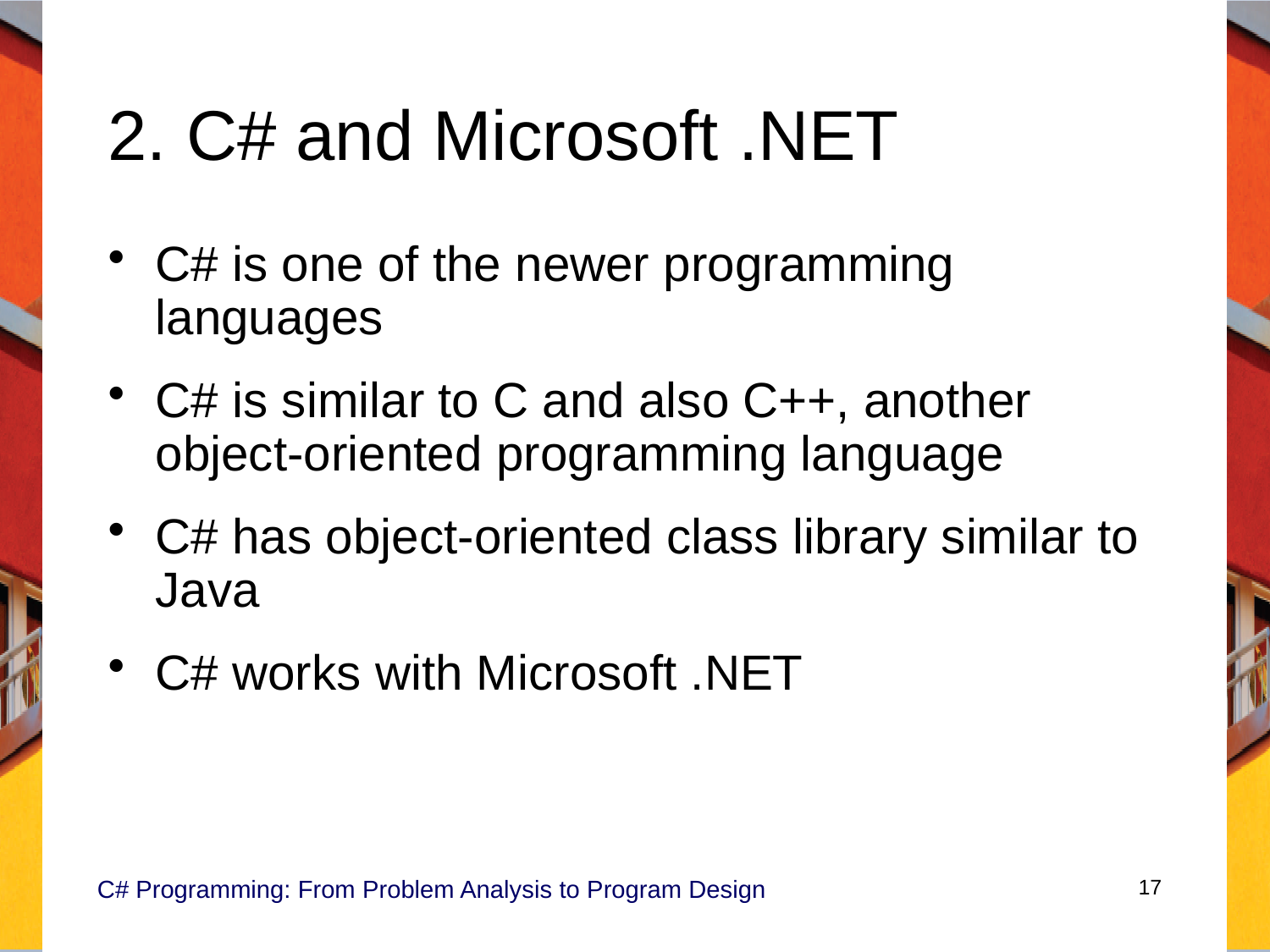

# 2. C# and Microsoft .NET
C# is one of the newer programming languages
C# is similar to C and also C++, another object-oriented programming language
C# has object-oriented class library similar to Java
C# works with Microsoft .NET
C# Programming: From Problem Analysis to Program Design

17